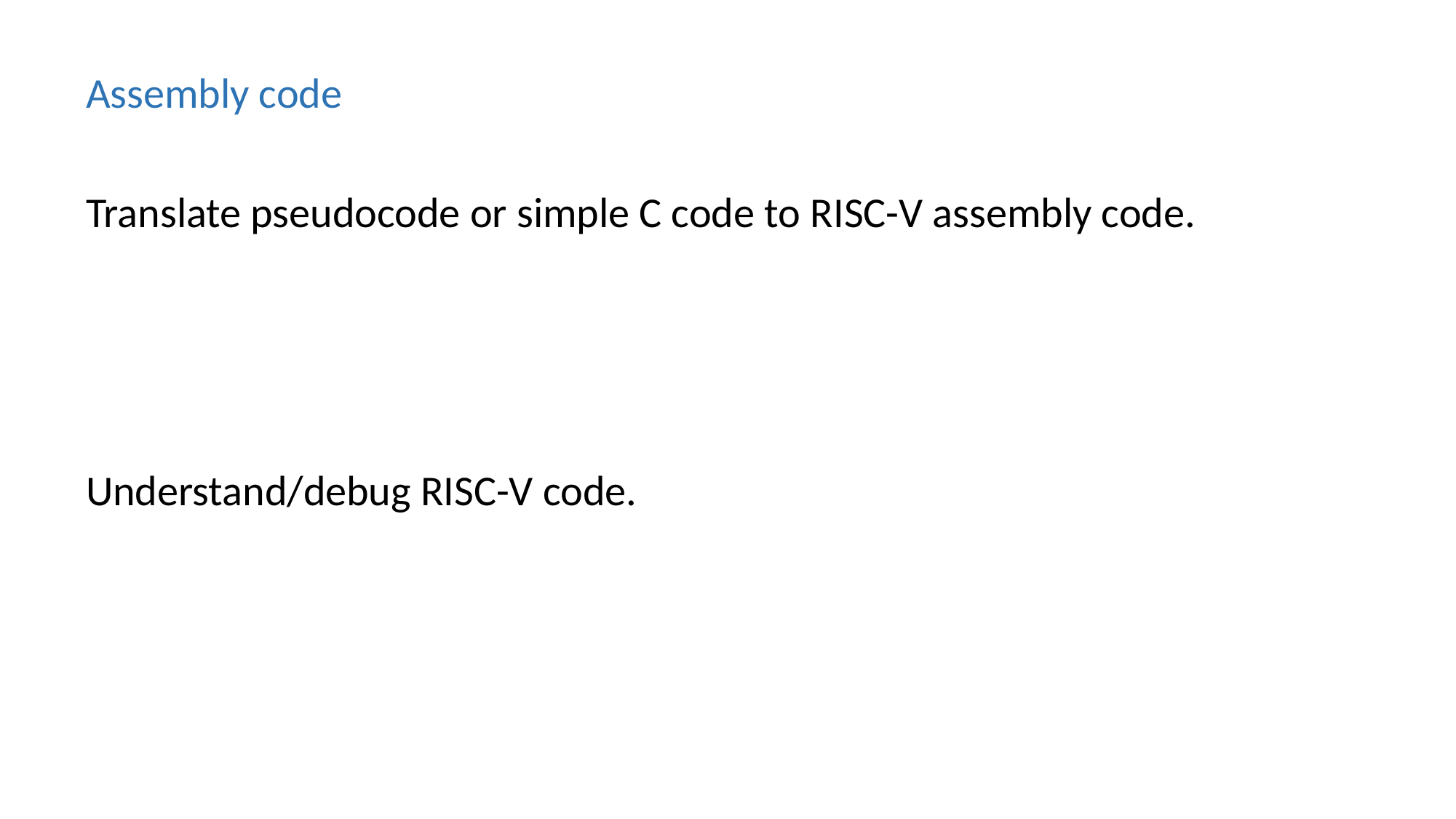

Assembly code

Translate pseudocode or simple C code to RISC-V assembly code.

Understand/debug RISC-V code.